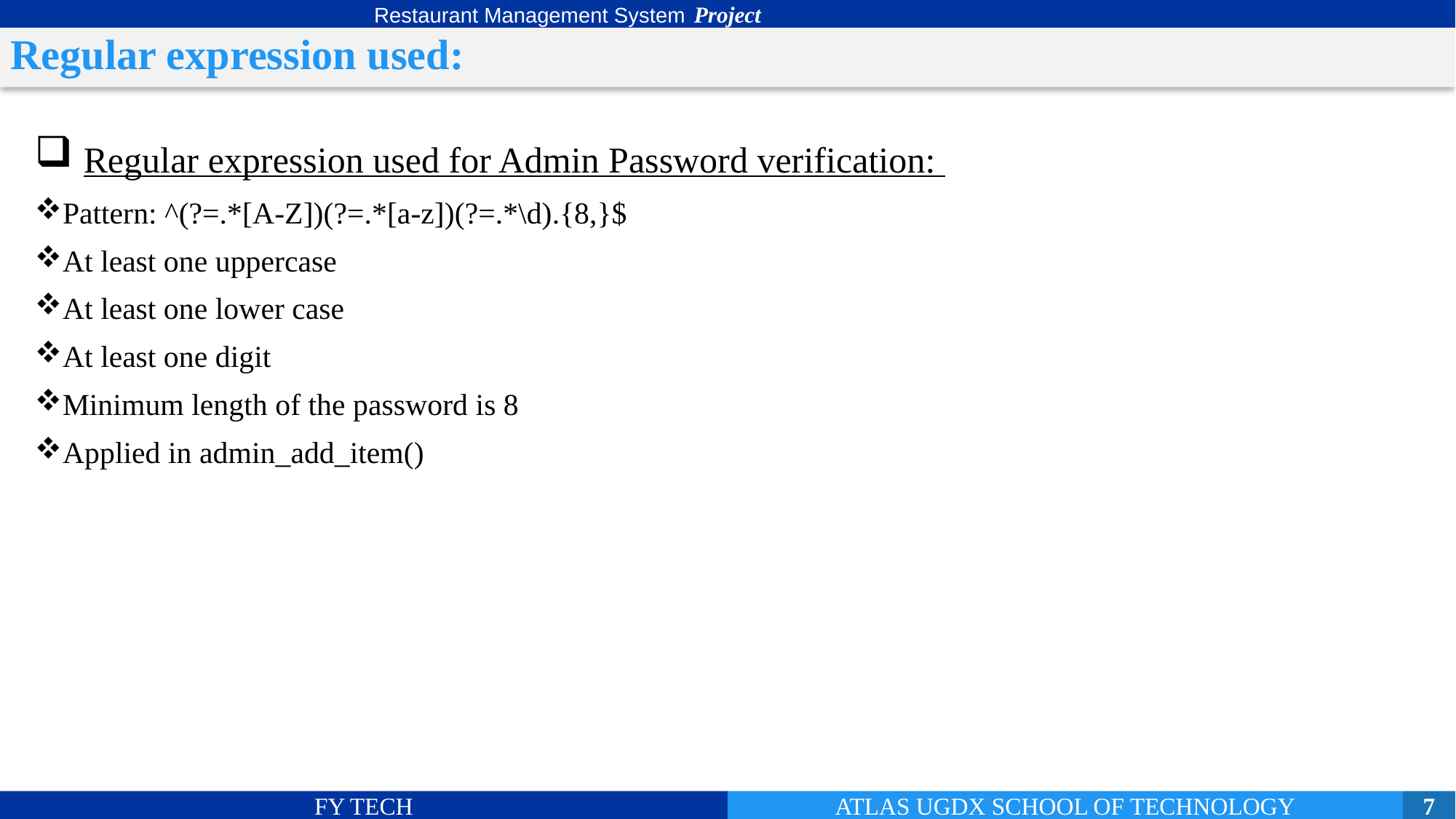

Restaurant Management System
# Regular expression used:
 Regular expression used for Admin Password verification:
Pattern: ^(?=.*[A-Z])(?=.*[a-z])(?=.*\d).{8,}$
At least one uppercase
At least one lower case
At least one digit
Minimum length of the password is 8
Applied in admin_add_item()